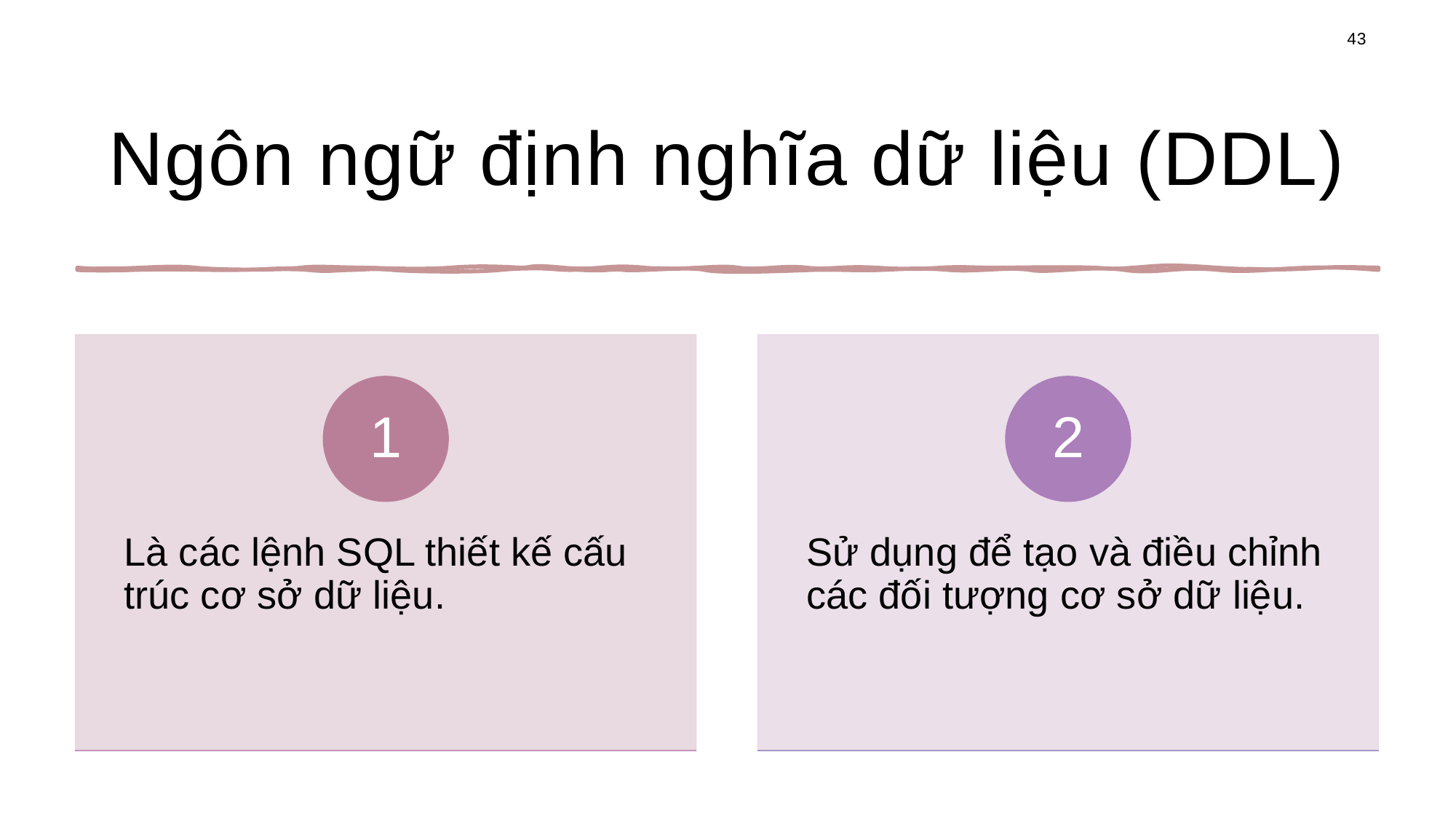

43
# Ngôn ngữ định nghĩa dữ liệu (DDL)

Là các lệnh SQL thiết kế cấu trúc cơ sở dữ liệu.
1
Sử dụng để tạo và điều chỉnh các đối tượng cơ sở dữ liệu.
2